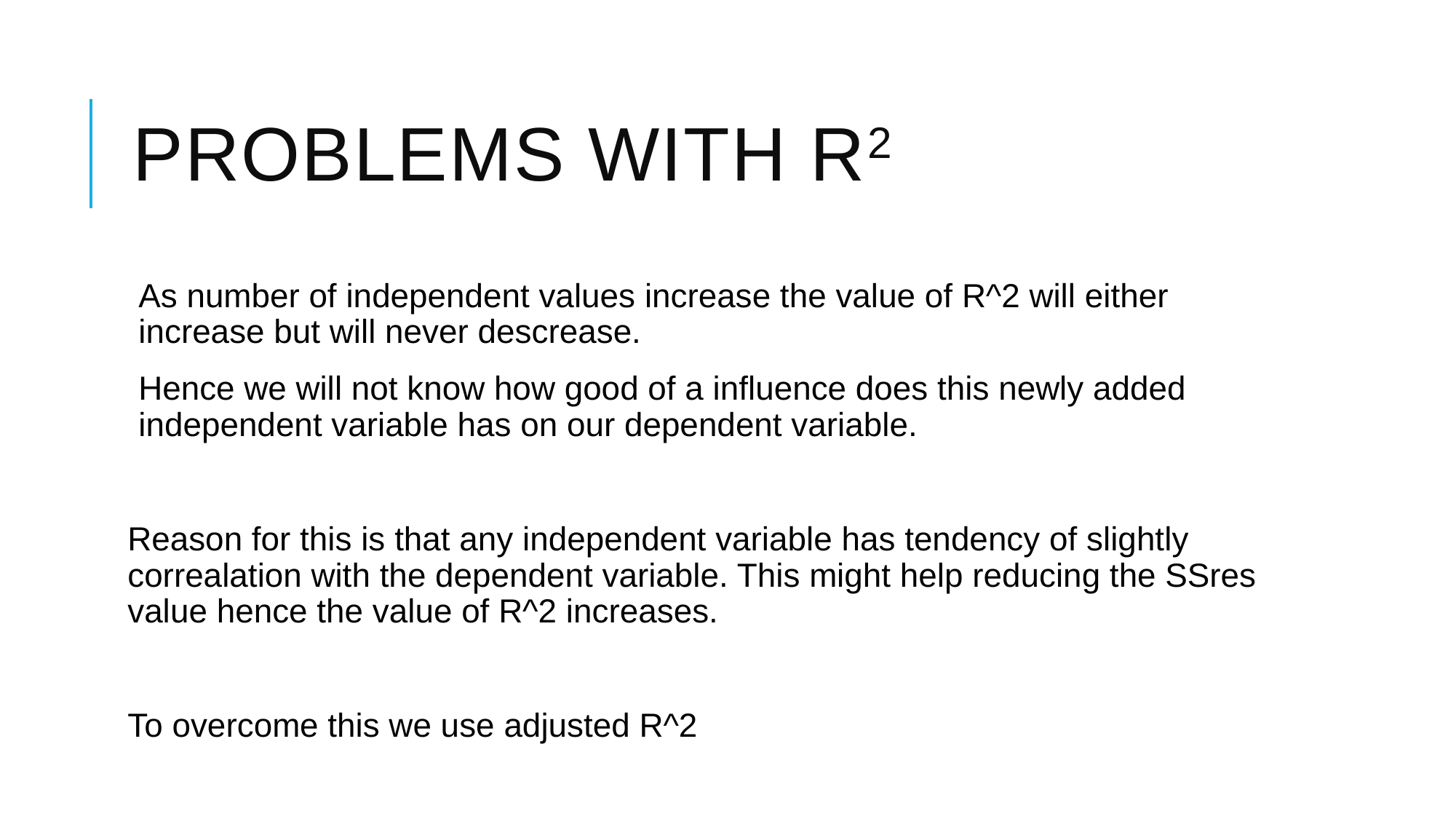

# Problems with R2
As number of independent values increase the value of R^2 will either increase but will never descrease.
Hence we will not know how good of a influence does this newly added independent variable has on our dependent variable.

Reason for this is that any independent variable has tendency of slightly correalation with the dependent variable. This might help reducing the SSres value hence the value of R^2 increases.

To overcome this we use adjusted R^2